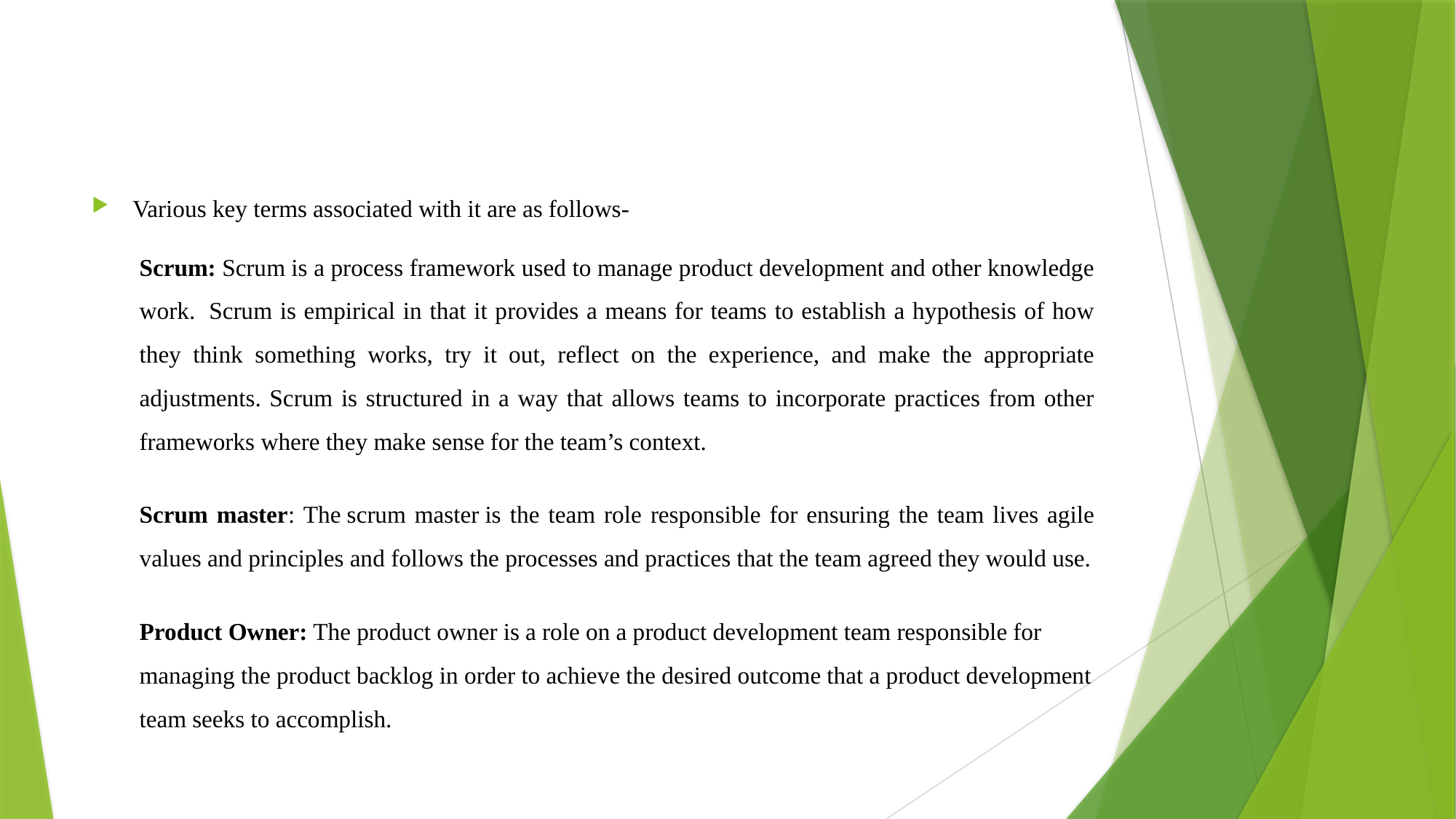

#
Various key terms associated with it are as follows-
Scrum: Scrum is a process framework used to manage product development and other knowledge work.  Scrum is empirical in that it provides a means for teams to establish a hypothesis of how they think something works, try it out, reflect on the experience, and make the appropriate adjustments. Scrum is structured in a way that allows teams to incorporate practices from other frameworks where they make sense for the team’s context.
Scrum master: The scrum master is the team role responsible for ensuring the team lives agile values and principles and follows the processes and practices that the team agreed they would use.
Product Owner: The product owner is a role on a product development team responsible for managing the product backlog in order to achieve the desired outcome that a product development team seeks to accomplish.